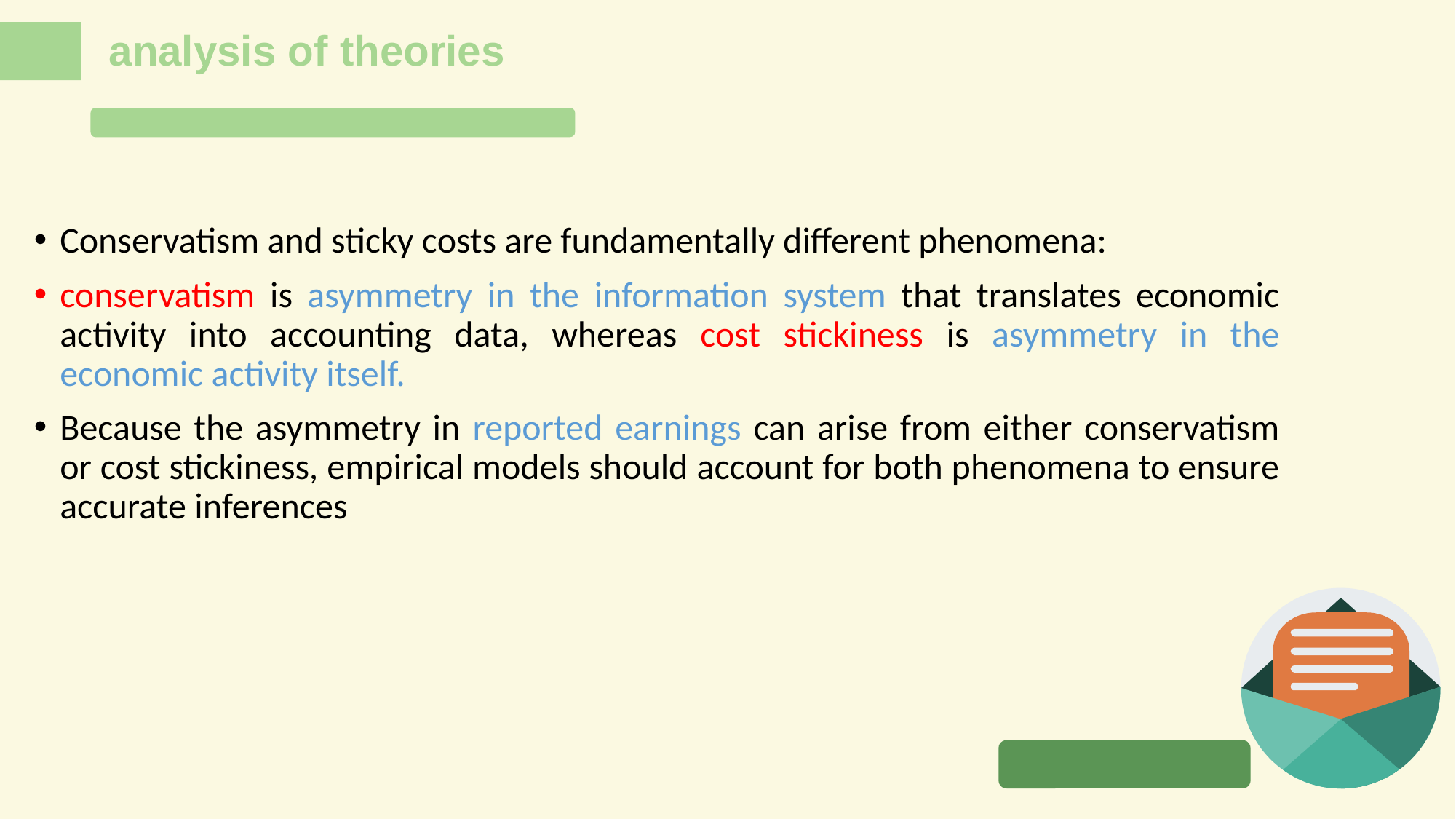

analysis of theories

Conservatism and sticky costs are fundamentally different phenomena:
conservatism is asymmetry in the information system that translates economic activity into accounting data, whereas cost stickiness is asymmetry in the economic activity itself.
Because the asymmetry in reported earnings can arise from either conservatism or cost stickiness, empirical models should account for both phenomena to ensure accurate inferences